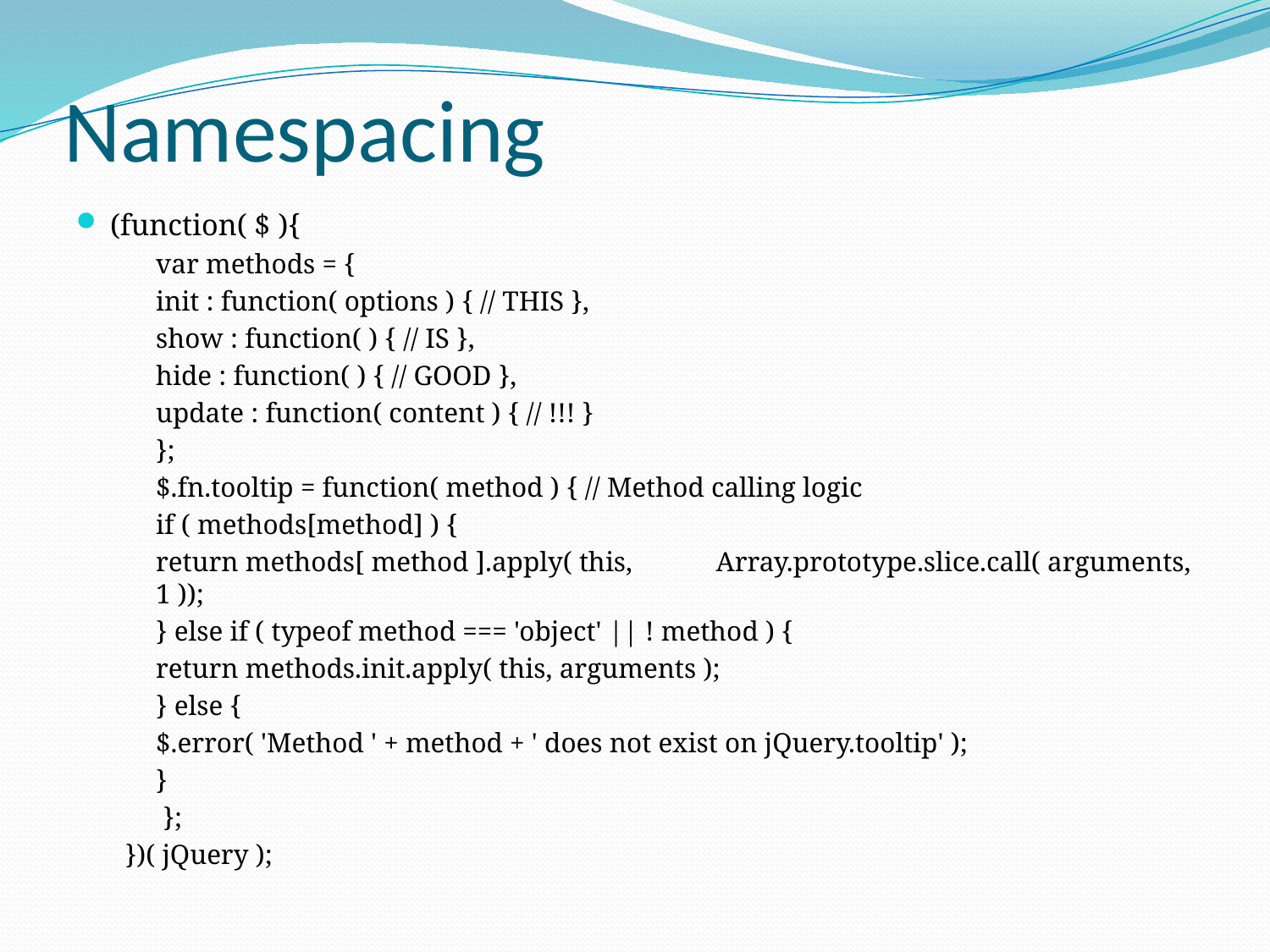

# Namespacing
(function( $ ){
	var methods = {
		init : function( options ) { // THIS },
			show : function( ) { // IS },
			hide : function( ) { // GOOD },
			update : function( content ) { // !!! }
	};
	$.fn.tooltip = function( method ) { // Method calling logic
		if ( methods[method] ) {
			return methods[ method ].apply( this, 					Array.prototype.slice.call( arguments, 1 ));
		} else if ( typeof method === 'object' || ! method ) {
			return methods.init.apply( this, arguments );
		} else {
			$.error( 'Method ' + method + ' does not exist on jQuery.tooltip' );
		}
	 };
})( jQuery );